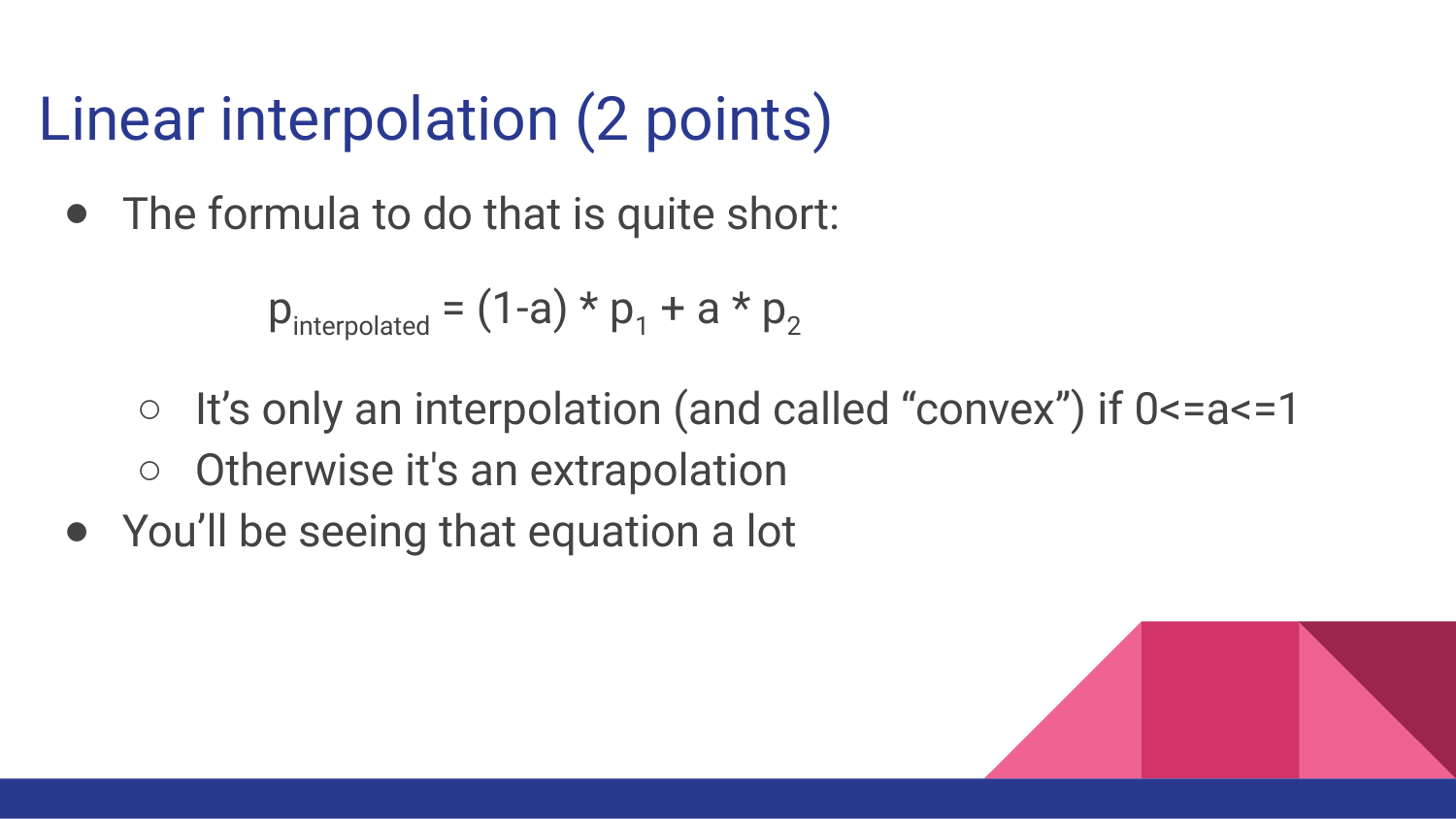

# Linear interpolation (2 points)

The formula to do that is quite short:
pinterpolated = (1-a) * p1 + a * p2
It’s only an interpolation (and called “convex”) if 0<=a<=1
Otherwise it's an extrapolation
You’ll be seeing that equation a lot